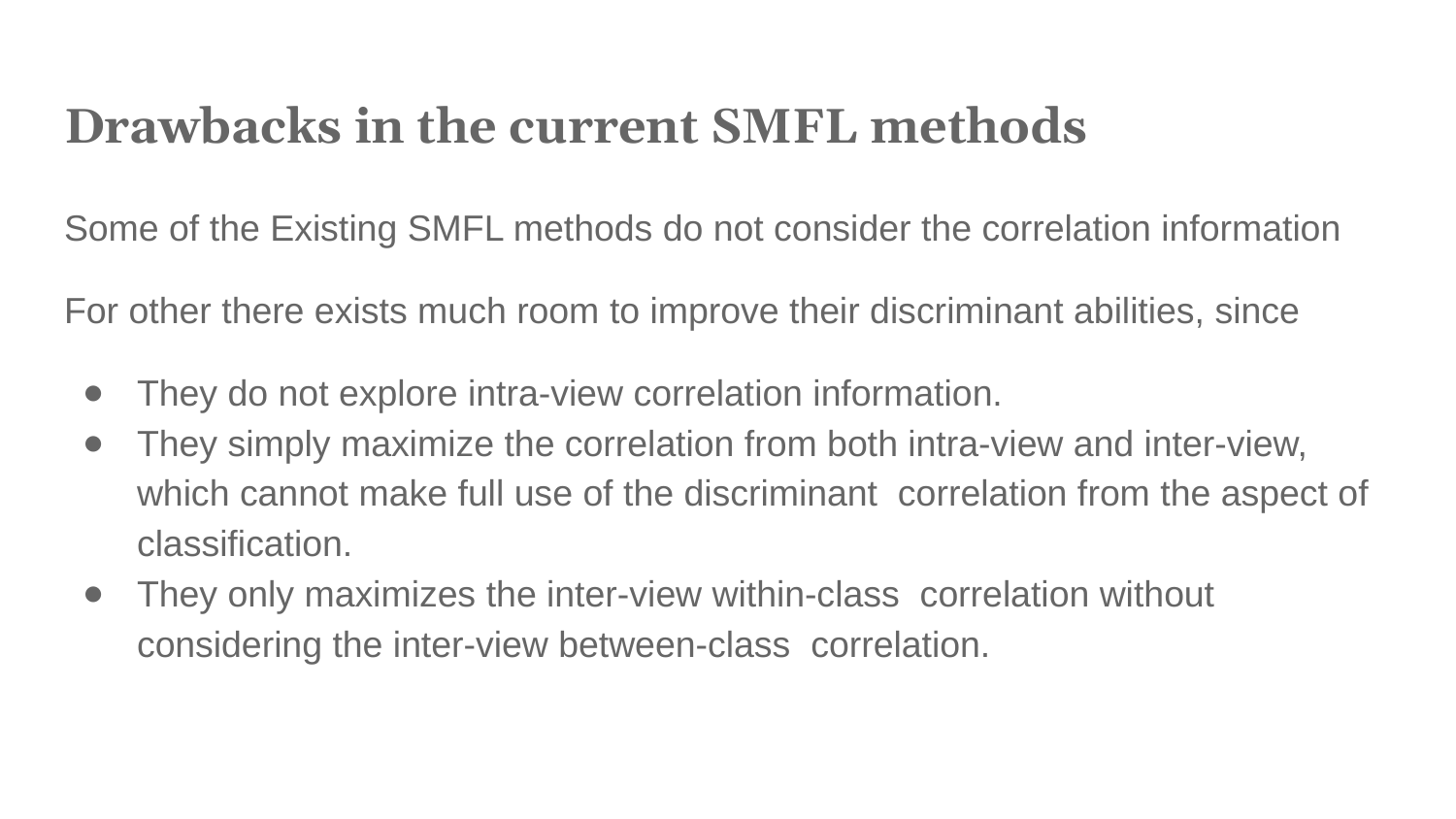

# Drawbacks in the current SMFL methods
Some of the Existing SMFL methods do not consider the correlation information
For other there exists much room to improve their discriminant abilities, since
They do not explore intra-view correlation information.
They simply maximize the correlation from both intra-view and inter-view, which cannot make full use of the discriminant  correlation from the aspect of classification.
They only maximizes the inter-view within-class  correlation without considering the inter-view between-class  correlation.